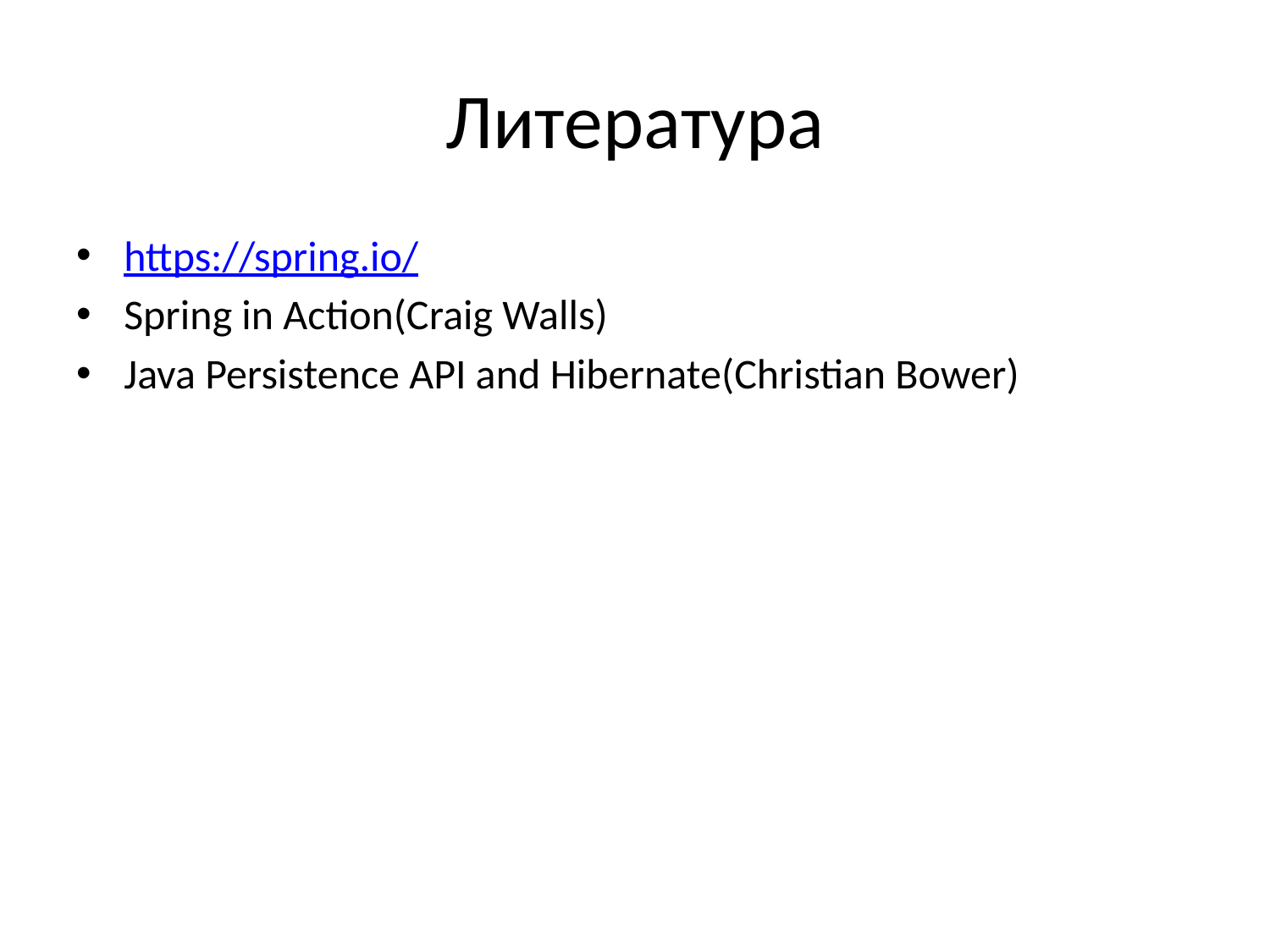

# Литература
https://spring.io/
Spring in Action(Craig Walls)
Java Persistence API and Hibernate(Christian Bower)